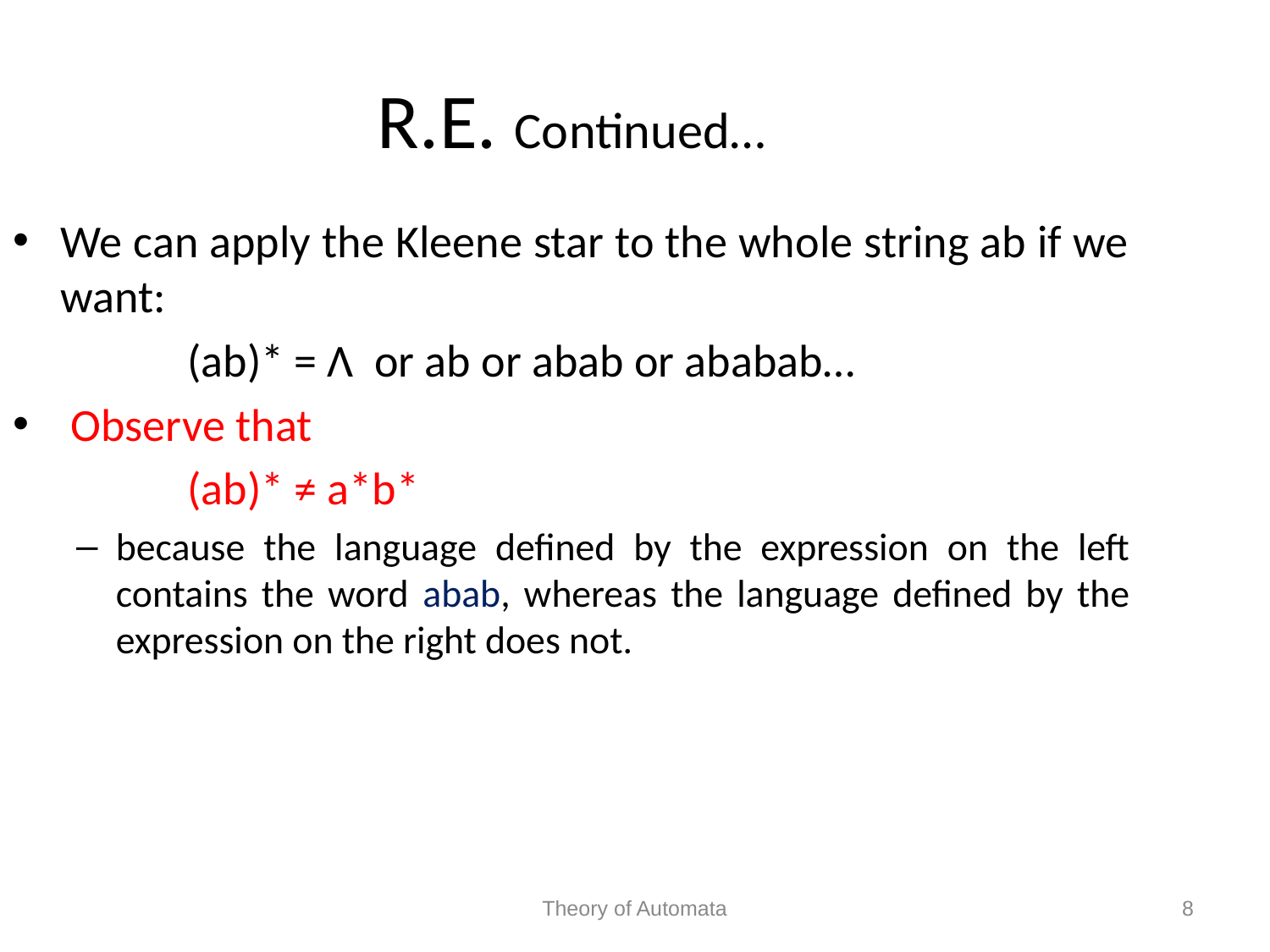

R.E. Continued…
We can apply the Kleene star to the whole string ab if we want:
		(ab)* = Λ  or ab or abab or ababab…
 Observe that
		(ab)* ≠ a*b*
because the language defined by the expression on the left contains the word abab, whereas the language defined by the expression on the right does not.
Theory of Automata
8